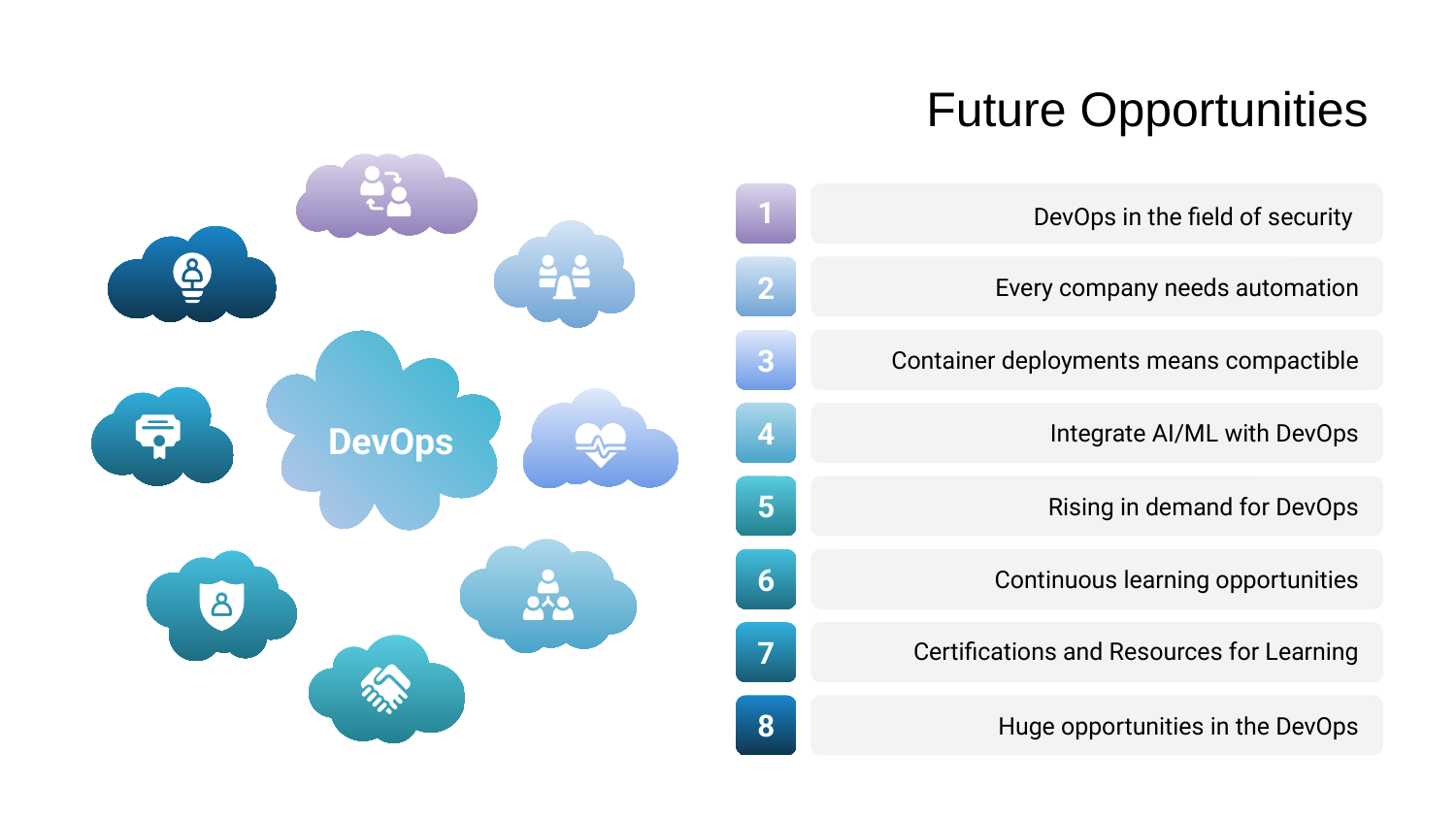

# Future Opportunities

1

DevOps in the field of security

2

Every company needs automation

3

Container deployments means compactible

4

Integrate AI/ML with DevOps

DevOps

5

Rising in demand for DevOps

6

Continuous learning opportunities

7

Certifications and Resources for Learning

8

Huge opportunities in the DevOps